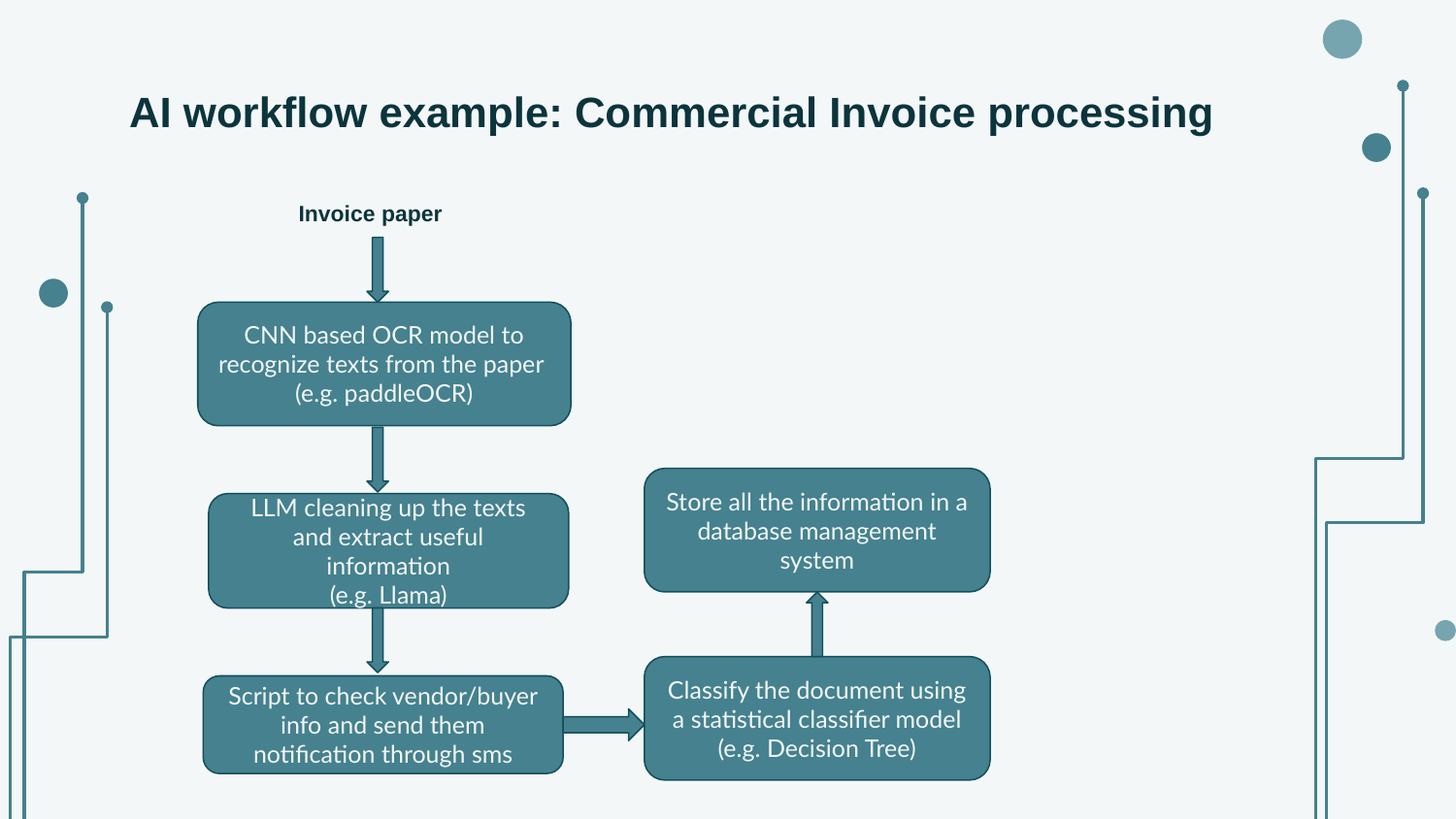

# AI workflow example: Commercial Invoice processing
Invoice paper

CNN based OCR model to recognize texts from the paper
(e.g. paddleOCR)

Store all the information in a database management system
LLM cleaning up the texts and extract useful information
(e.g. Llama)

Classify the document using a statistical classifier model (e.g. Decision Tree)
Script to check vendor/buyer info and send them notification through sms